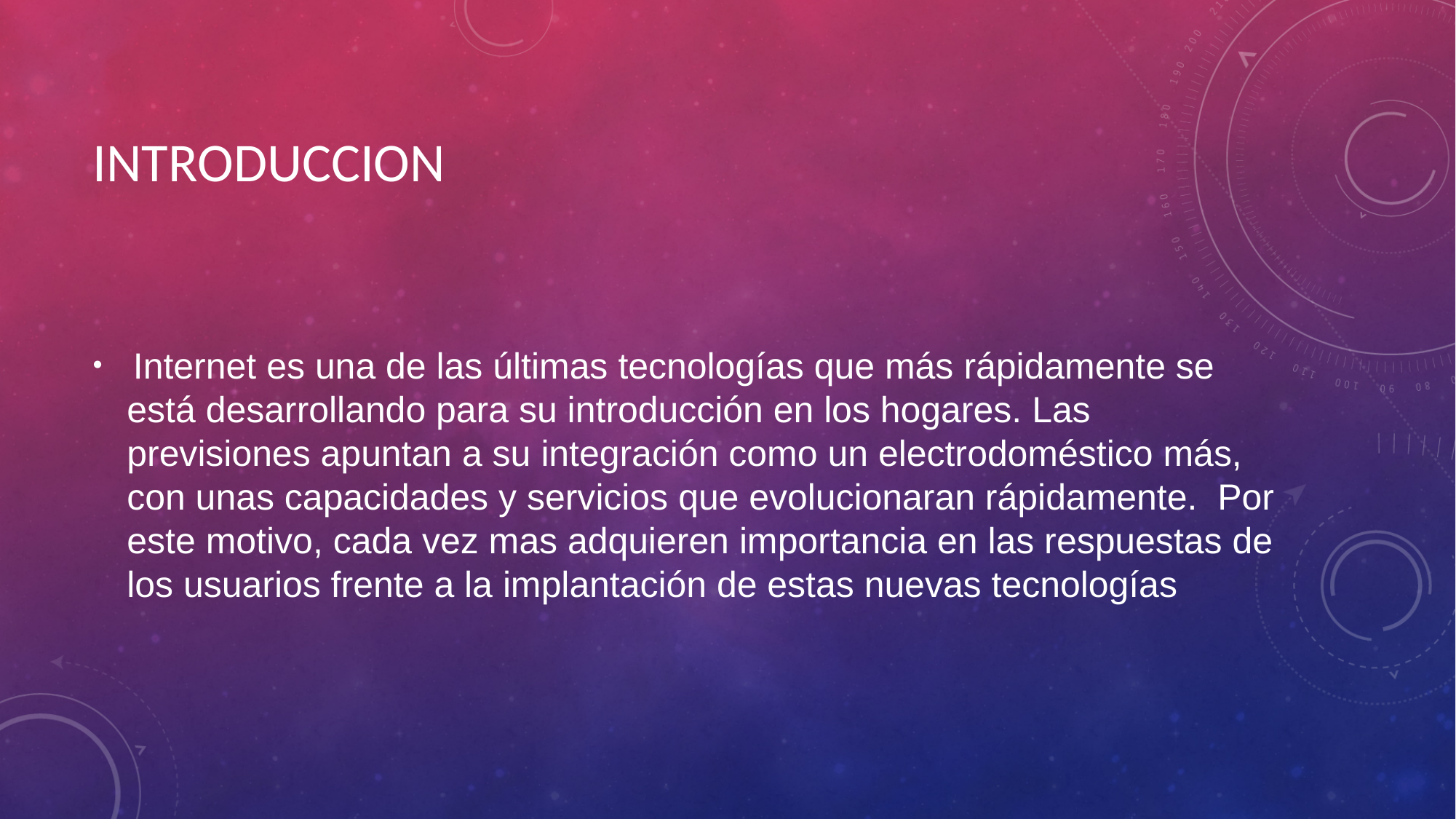

# INTRODUCCION
 Internet es una de las últimas tecnologías que más rápidamente se está desarrollando para su introducción en los hogares. Las previsiones apuntan a su integración como un electrodoméstico más, con unas capacidades y servicios que evolucionaran rápidamente.  Por este motivo, cada vez mas adquieren importancia en las respuestas de los usuarios frente a la implantación de estas nuevas tecnologías